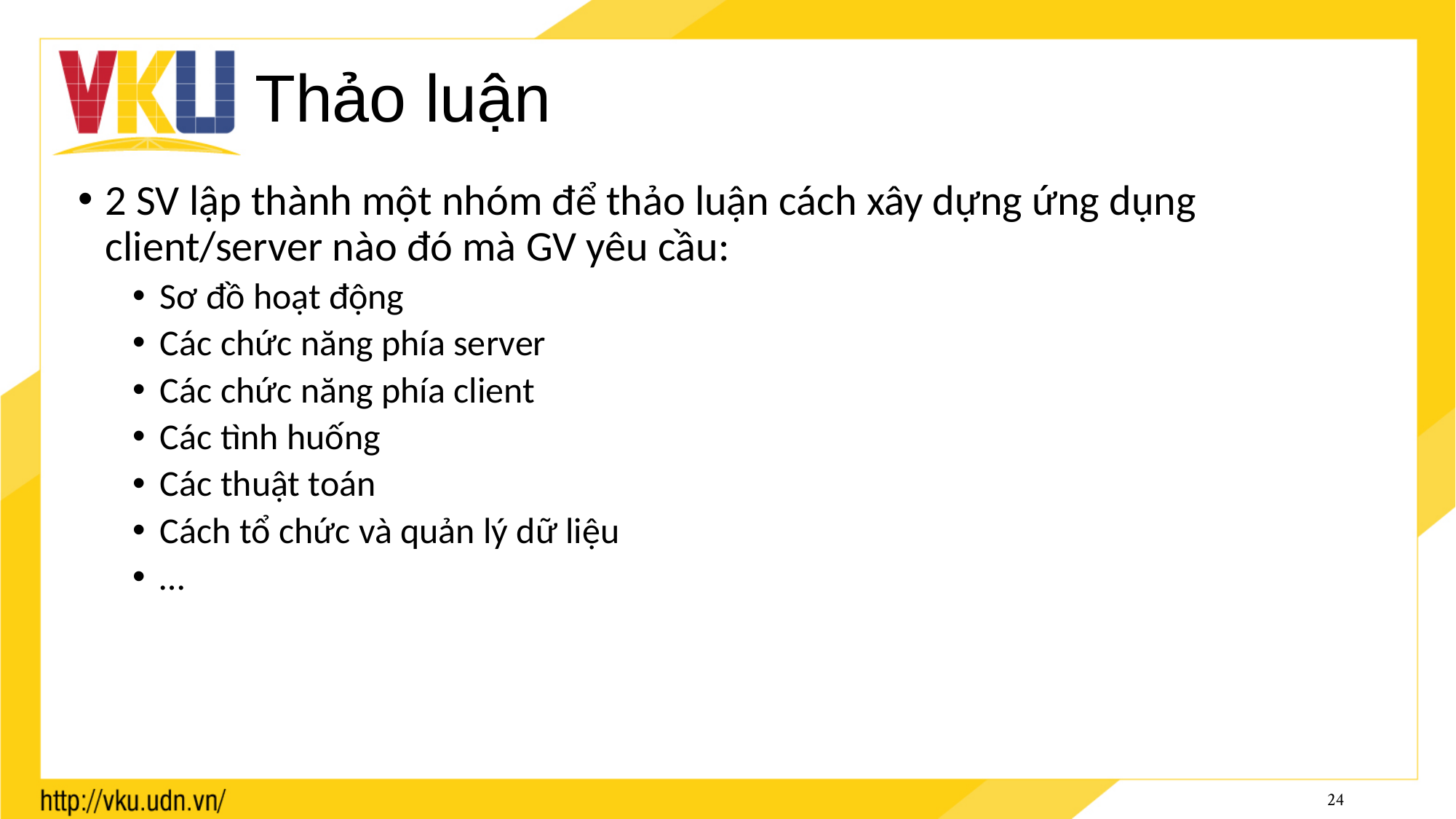

# Thảo luận
2 SV lập thành một nhóm để thảo luận cách xây dựng ứng dụng client/server nào đó mà GV yêu cầu:
Sơ đồ hoạt động
Các chức năng phía server
Các chức năng phía client
Các tình huống
Các thuật toán
Cách tổ chức và quản lý dữ liệu
…
24